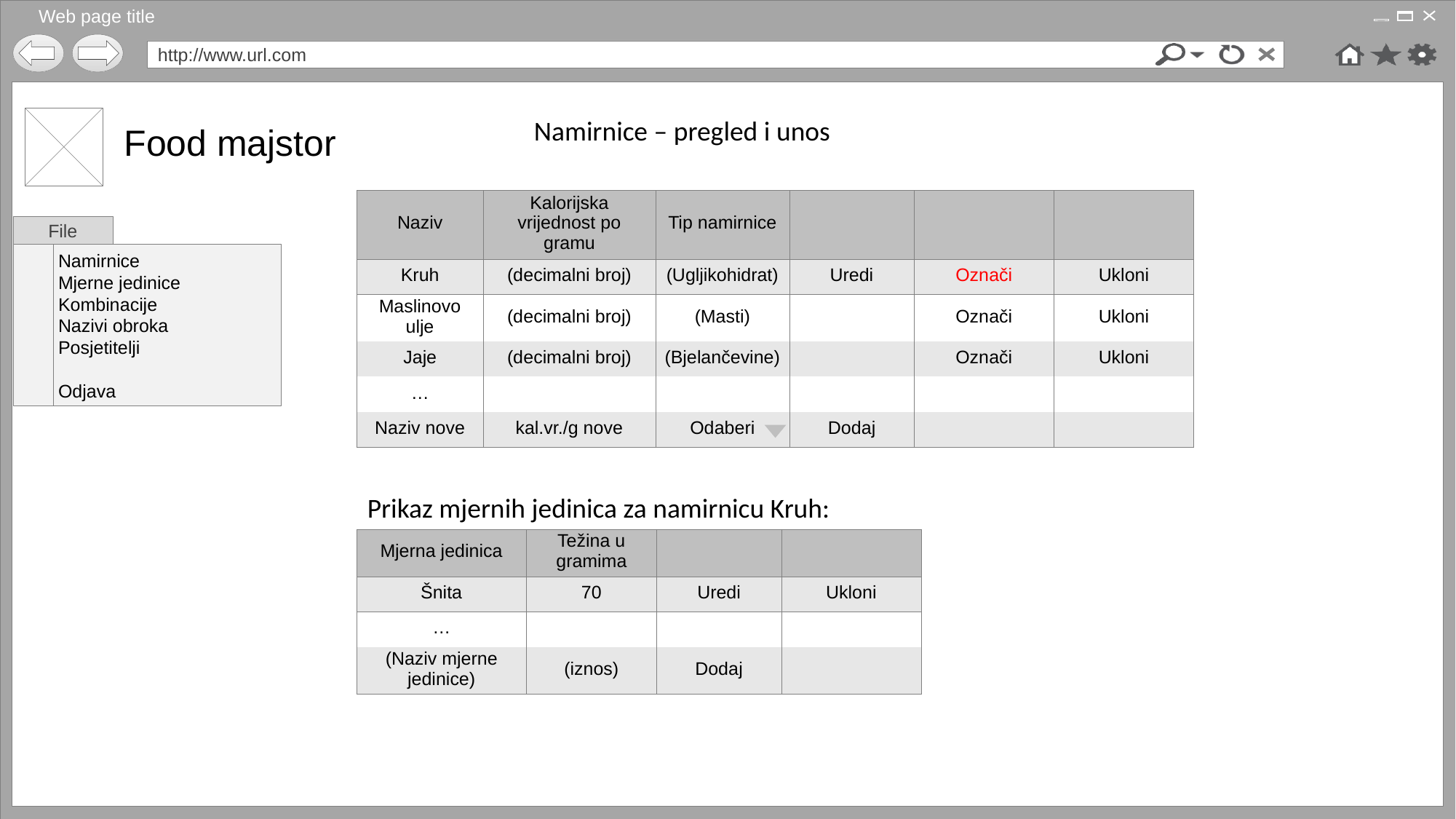

Namirnice – pregled i unos
| Naziv | Kalorijska vrijednost po gramu | Tip namirnice |  |  |  |
| --- | --- | --- | --- | --- | --- |
| Kruh | (decimalni broj) | (Ugljikohidrat) | Uredi | Označi | Ukloni |
| Maslinovo ulje | (decimalni broj) | (Masti) |  | Označi | Ukloni |
| Jaje | (decimalni broj) | (Bjelančevine) |  | Označi | Ukloni |
| … |  |  |  |  |  |
| Naziv nove | kal.vr./g nove | Odaberi | Dodaj |  |  |

Prikaz mjernih jedinica za namirnicu Kruh:
| Mjerna jedinica | Težina u gramima |  |  |
| --- | --- | --- | --- |
| Šnita | 70 | Uredi | Ukloni |
| … |  |  |  |
| (Naziv mjerne jedinice) | (iznos) | Dodaj |  |